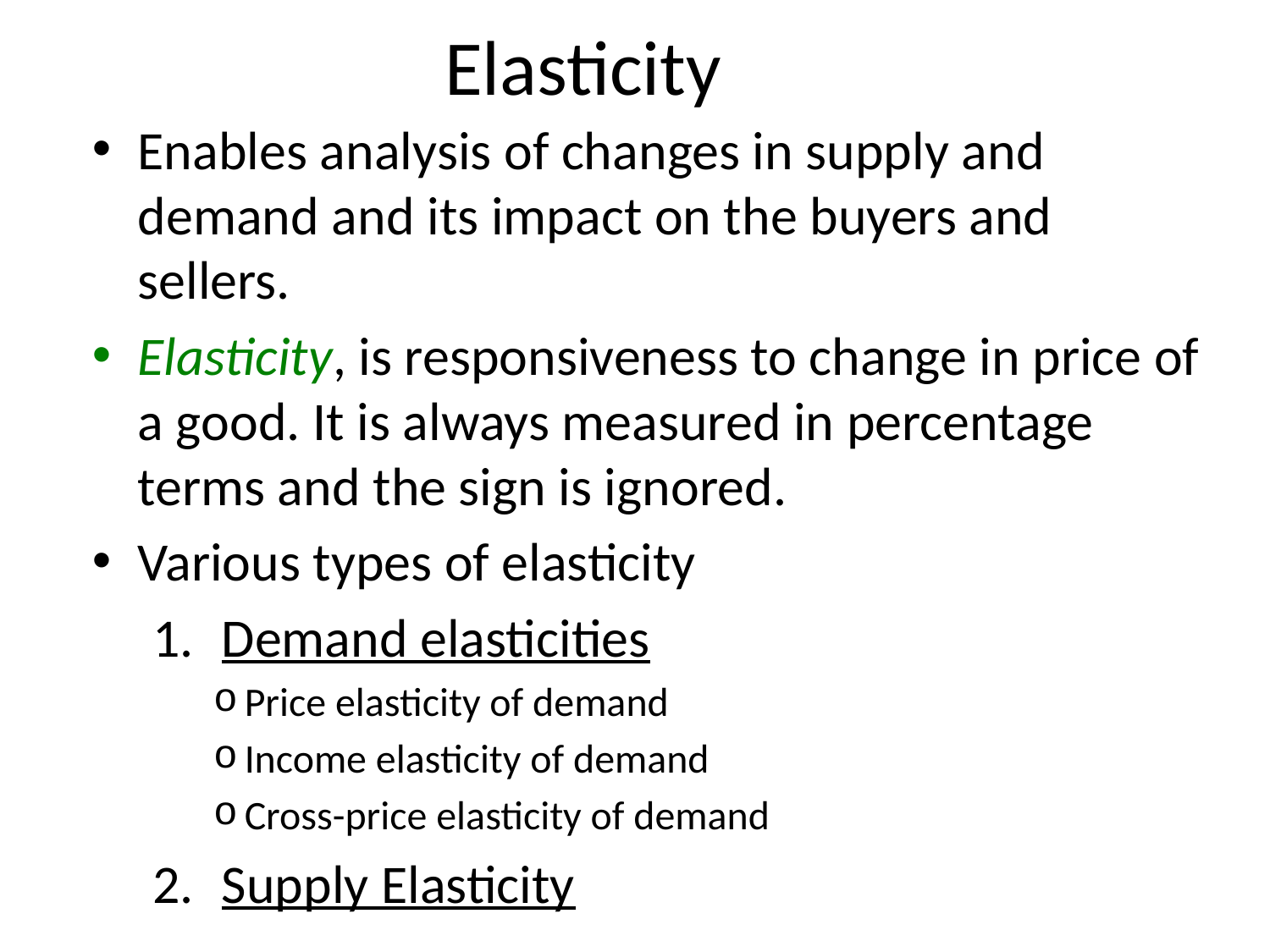

# Elasticity
Enables analysis of changes in supply and demand and its impact on the buyers and sellers.
Elasticity, is responsiveness to change in price of a good. It is always measured in percentage terms and the sign is ignored.
Various types of elasticity
Demand elasticities
Price elasticity of demand
Income elasticity of demand
Cross-price elasticity of demand
Supply Elasticity